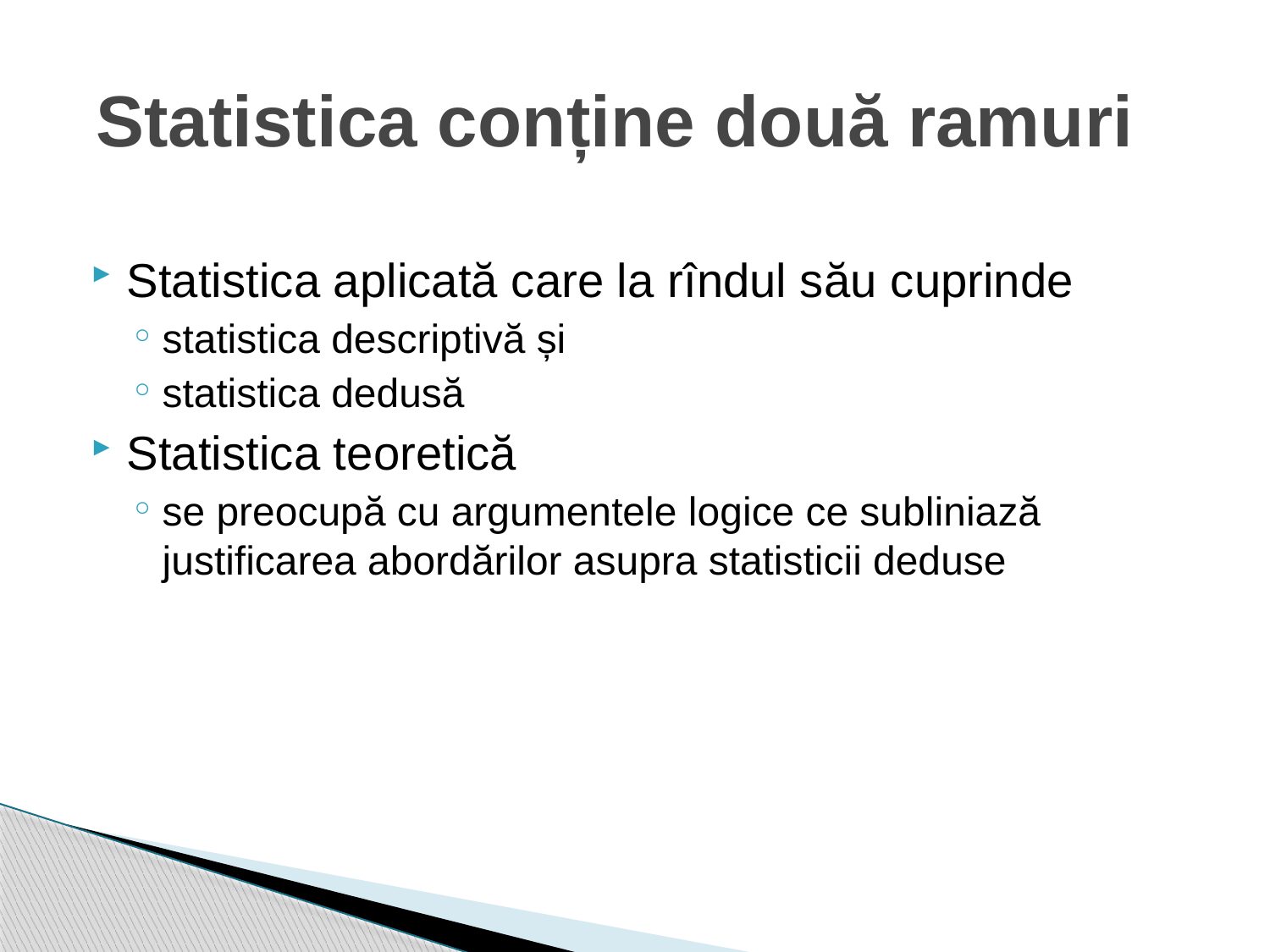

# Statistica conține două ramuri
Statistica aplicată care la rîndul său cuprinde
statistica descriptivă și
statistica dedusă
Statistica teoretică
se preocupă cu argumentele logice ce subliniază justificarea abordărilor asupra statisticii deduse